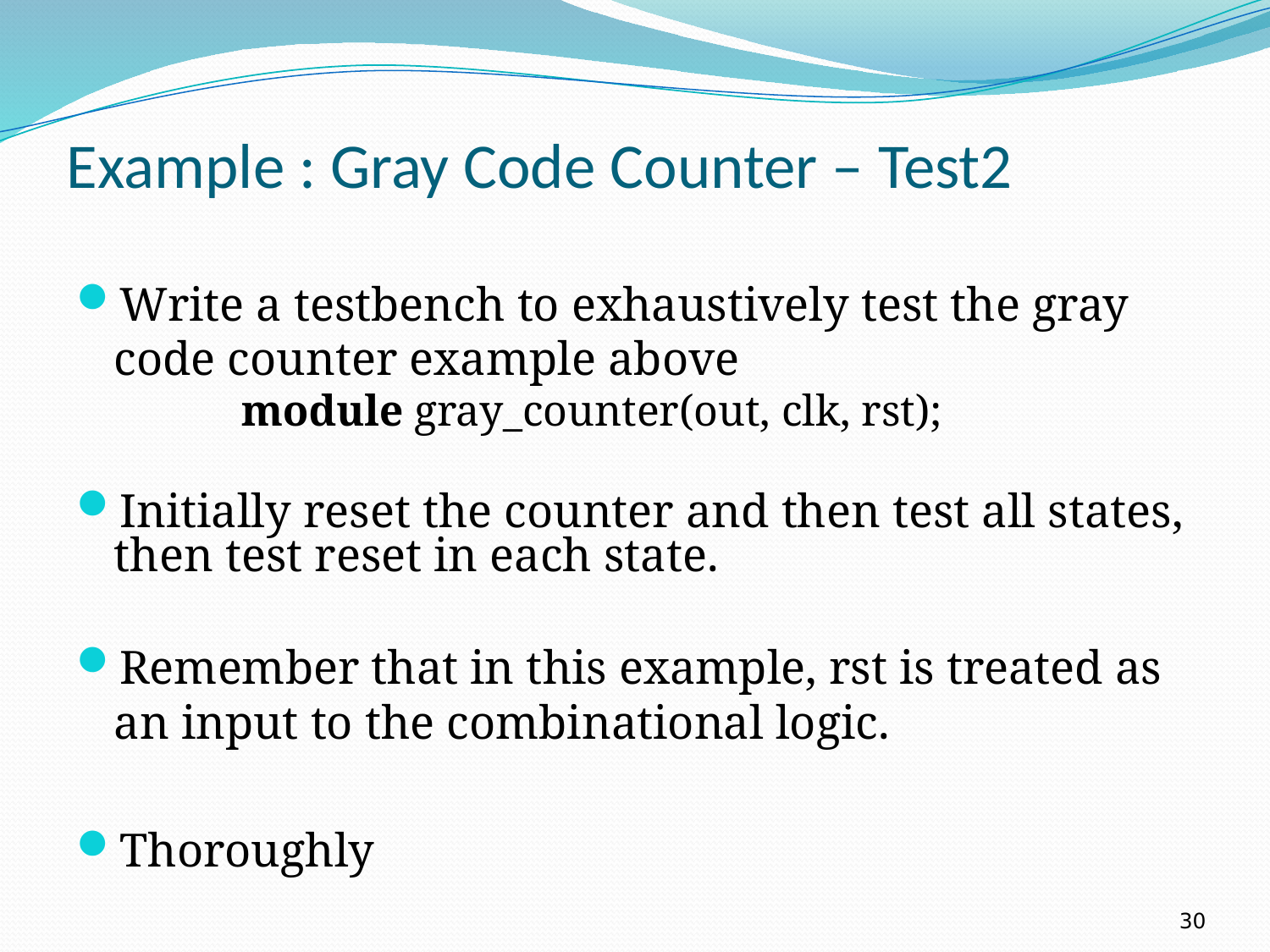

# Example : Gray Code Counter – Test2
Write a testbench to exhaustively test the gray code counter example above
		module gray_counter(out, clk, rst);

Initially reset the counter and then test all states, then test reset in each state.

Remember that in this example, rst is treated as an input to the combinational logic.

Thoroughly

30